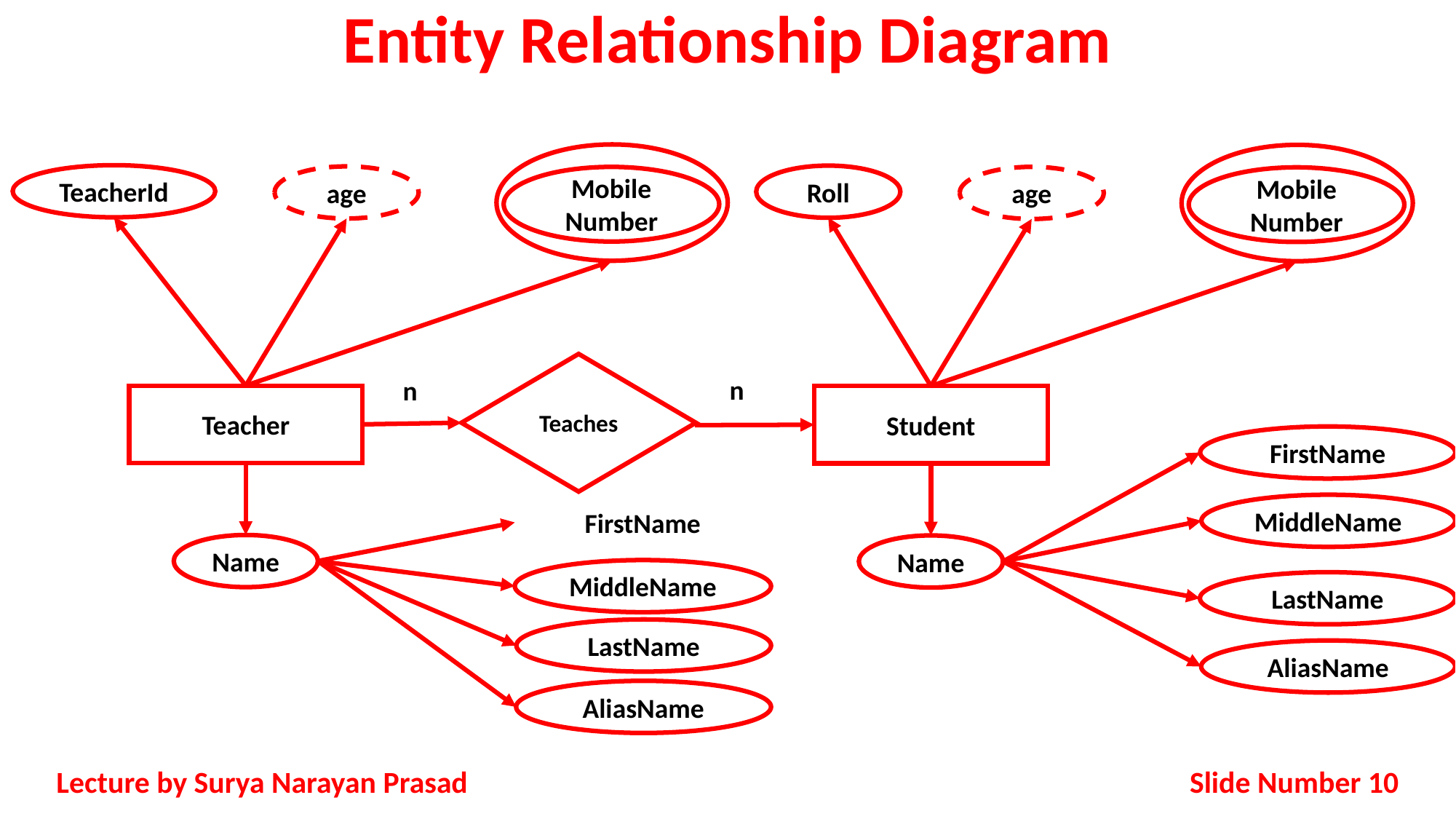

# Entity Relationship Diagram
Mobile Number
Mobile Number
TeacherId
age
Teacher
FirstName
Name
MiddleName
LastName
AliasName
Mobile Number
Mobile Number
Roll
age
Student
FirstName
MiddleName
Name
LastName
AliasName
Teaches
n
n
Slide Number 10
Lecture by Surya Narayan Prasad